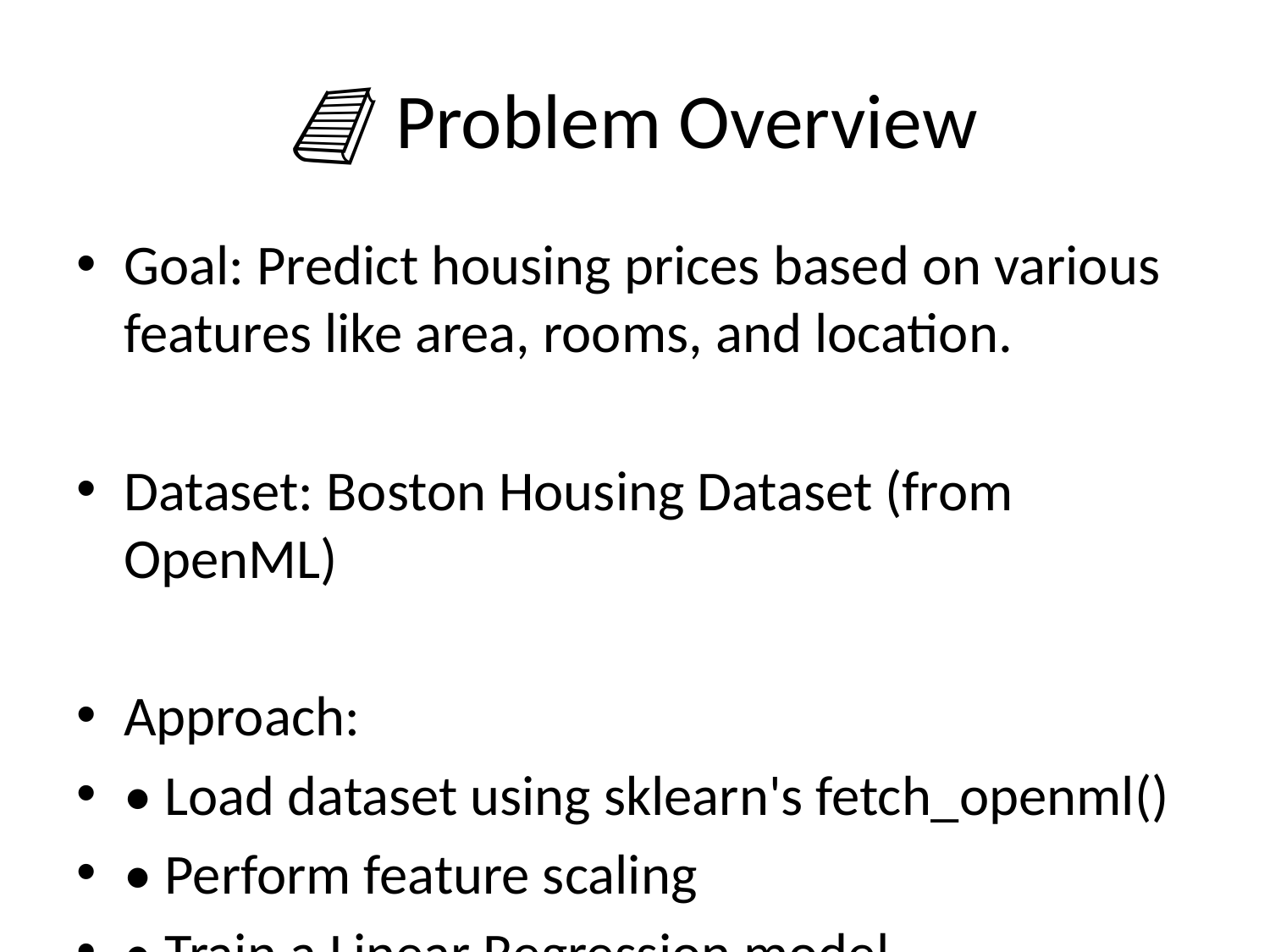

# 📘 Problem Overview
Goal: Predict housing prices based on various features like area, rooms, and location.

Dataset: Boston Housing Dataset (from OpenML)

Approach:
• Load dataset using sklearn's fetch_openml()
• Perform feature scaling
• Train a Linear Regression model
• Evaluate using MAE, MSE, and R² metrics